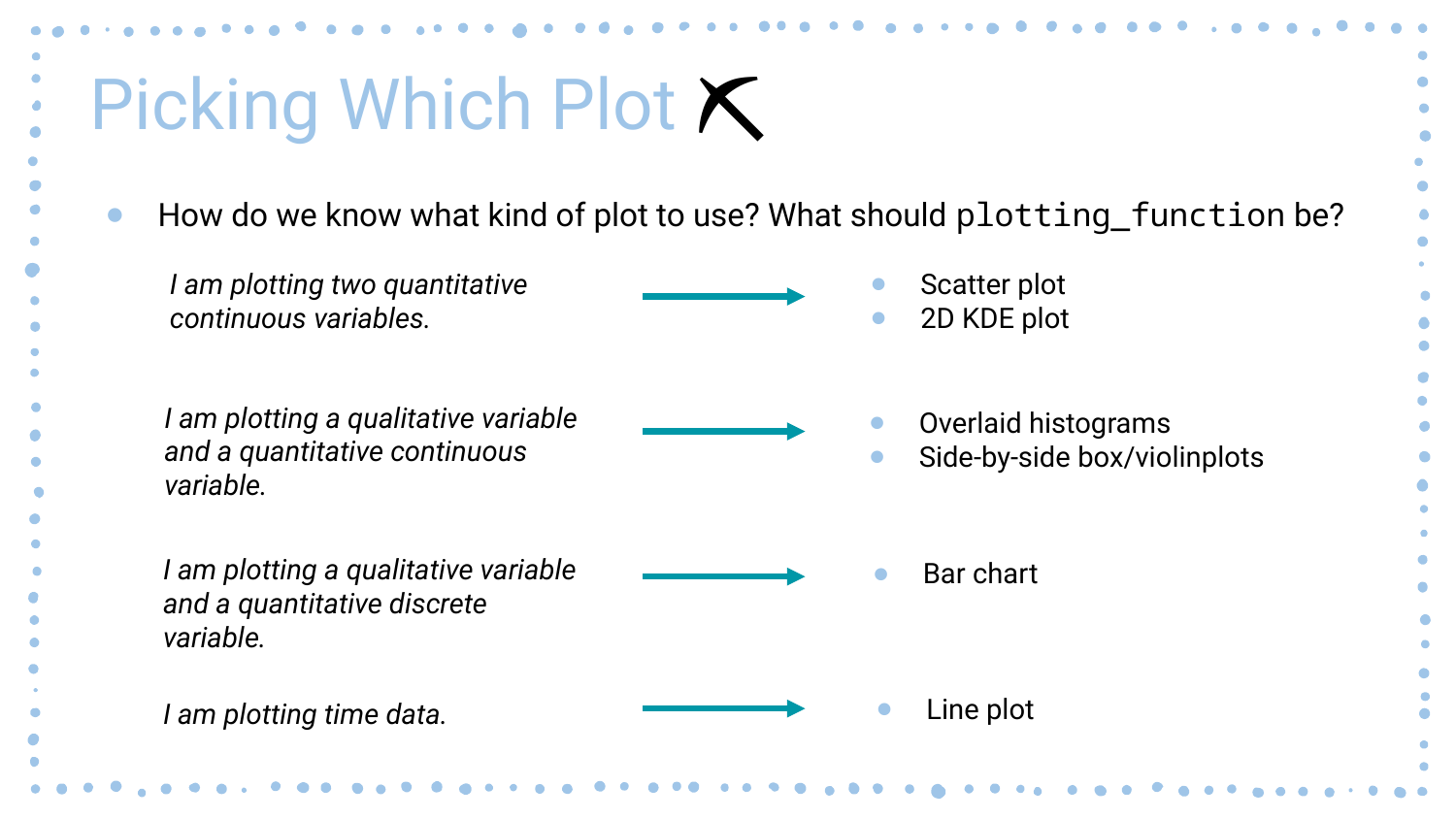

Picking Which Plot ⛏️
How do we know what kind of plot to use? What should plotting_function be?
I am plotting two quantitative continuous variables.
Scatter plot
2D KDE plot
I am plotting a qualitative variable and a quantitative continuous variable.
Overlaid histograms
Side-by-side box/violinplots
I am plotting a qualitative variable and a quantitative discrete variable.
Bar chart
Line plot
I am plotting time data.